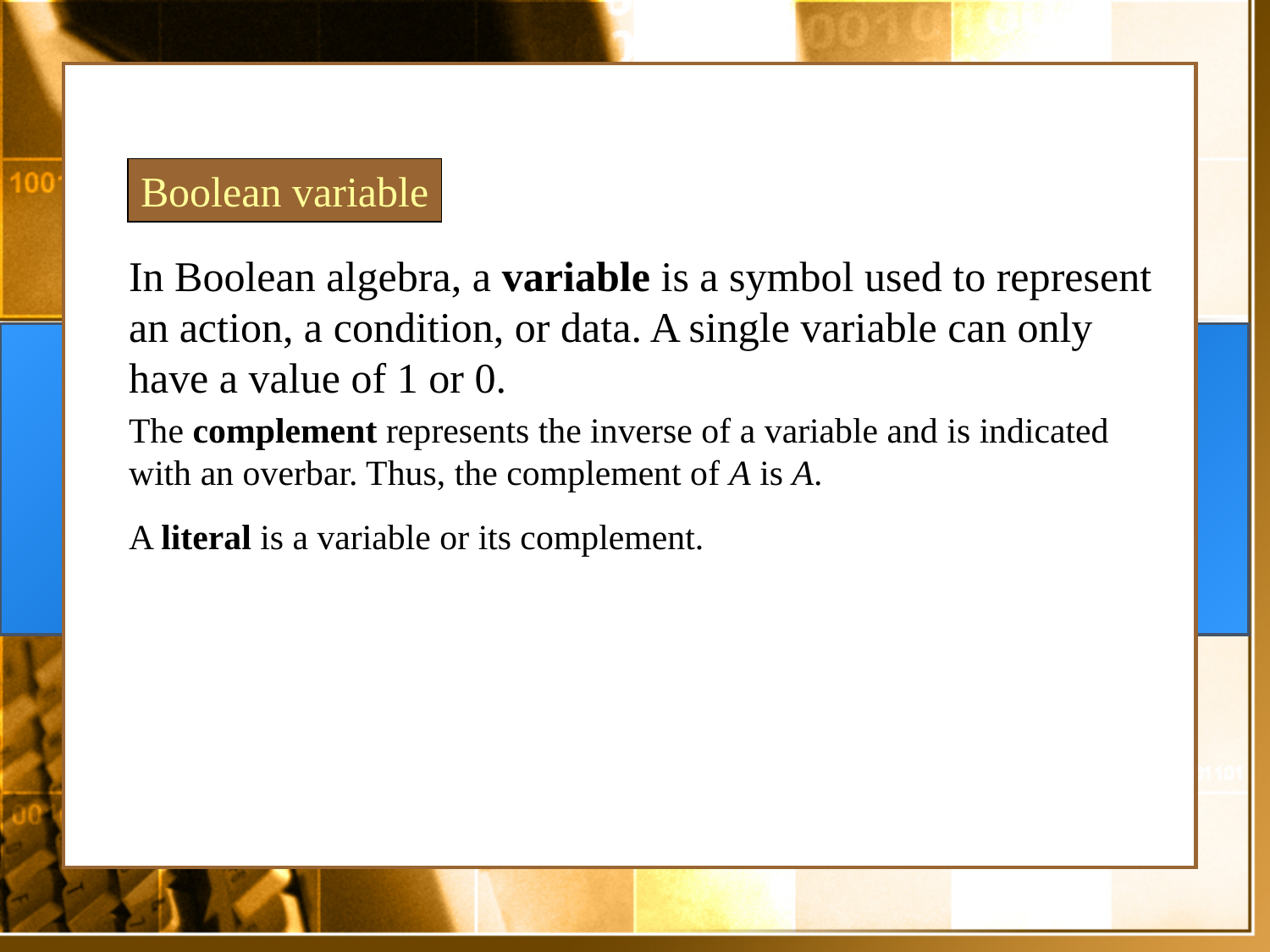

Boolean variable
In Boolean algebra, a variable is a symbol used to represent an action, a condition, or data. A single variable can only have a value of 1 or 0.
The complement represents the inverse of a variable and is indicated with an overbar. Thus, the complement of A is A.
A literal is a variable or its complement.